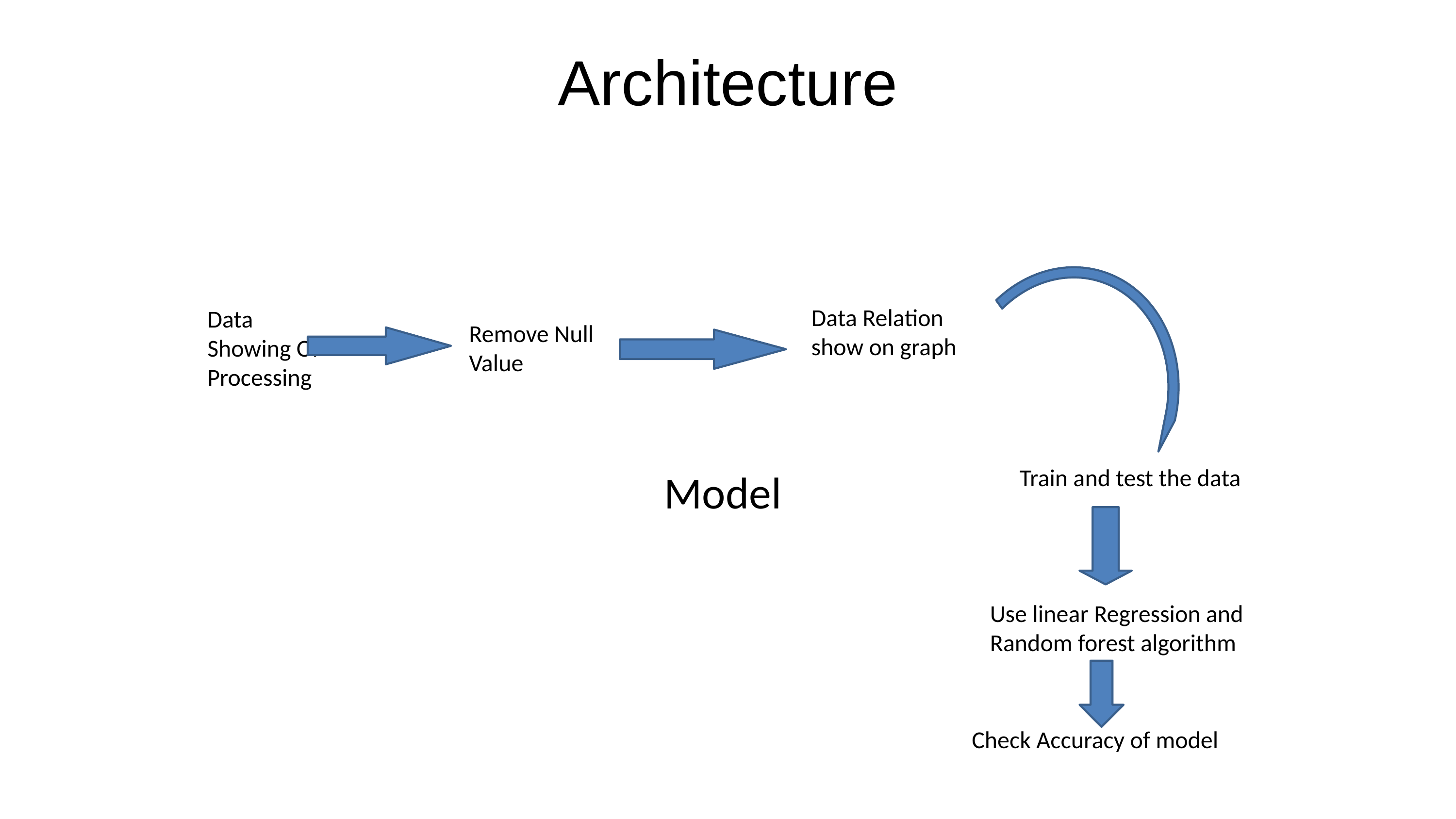

Architecture
# Model

Data Relation show on graph
Data Showing Or Processing
Remove Null Value

Train and test the data

Use linear Regression and Random forest algorithm

Check Accuracy of model